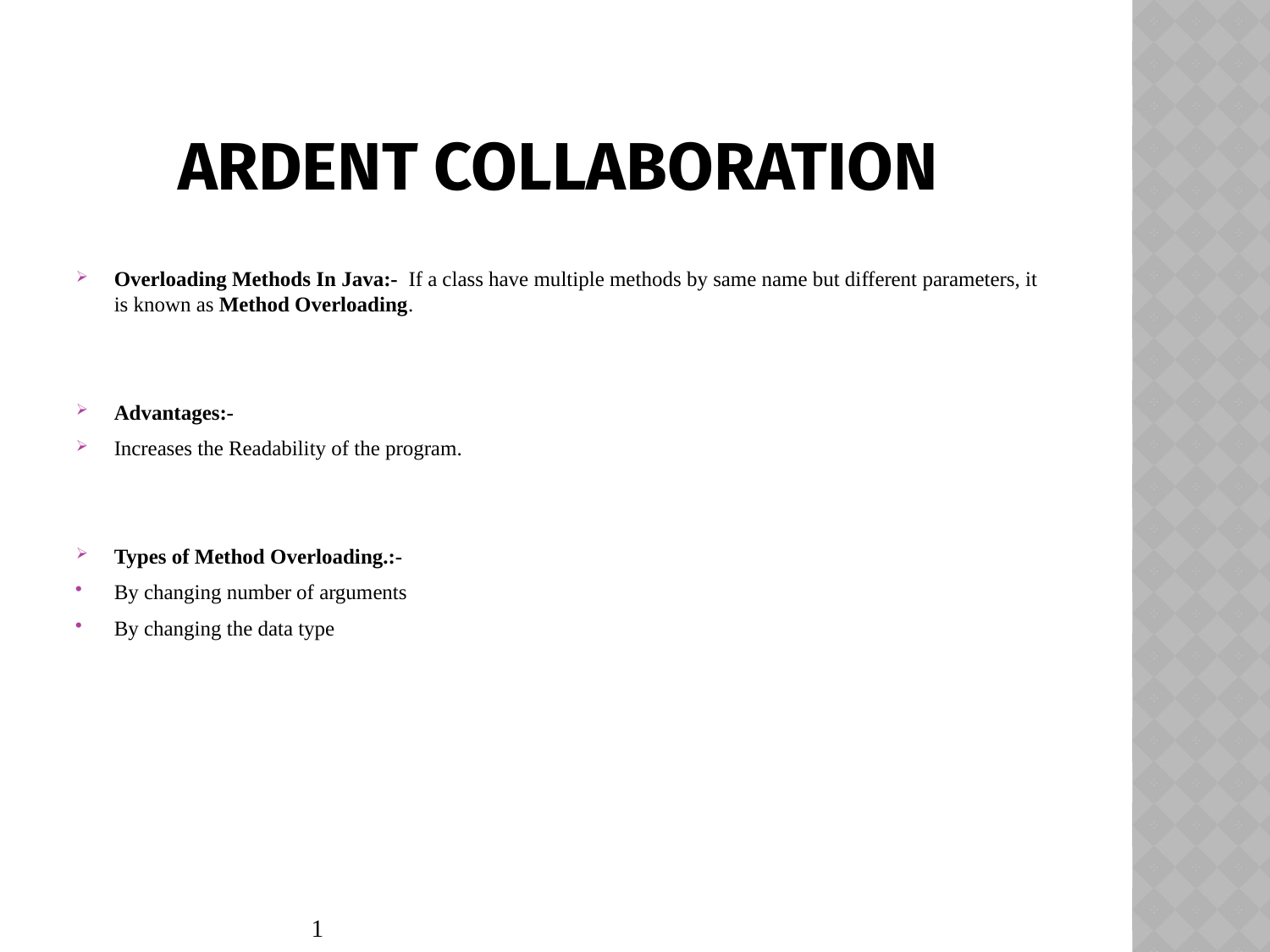

# Ardent collaboration

Overloading Methods In Java:-  If a class have multiple methods by same name but different parameters, it is known as Method Overloading.

Advantages:-
Increases the Readability of the program.

Types of Method Overloading.:-
By changing number of arguments
By changing the data type

1